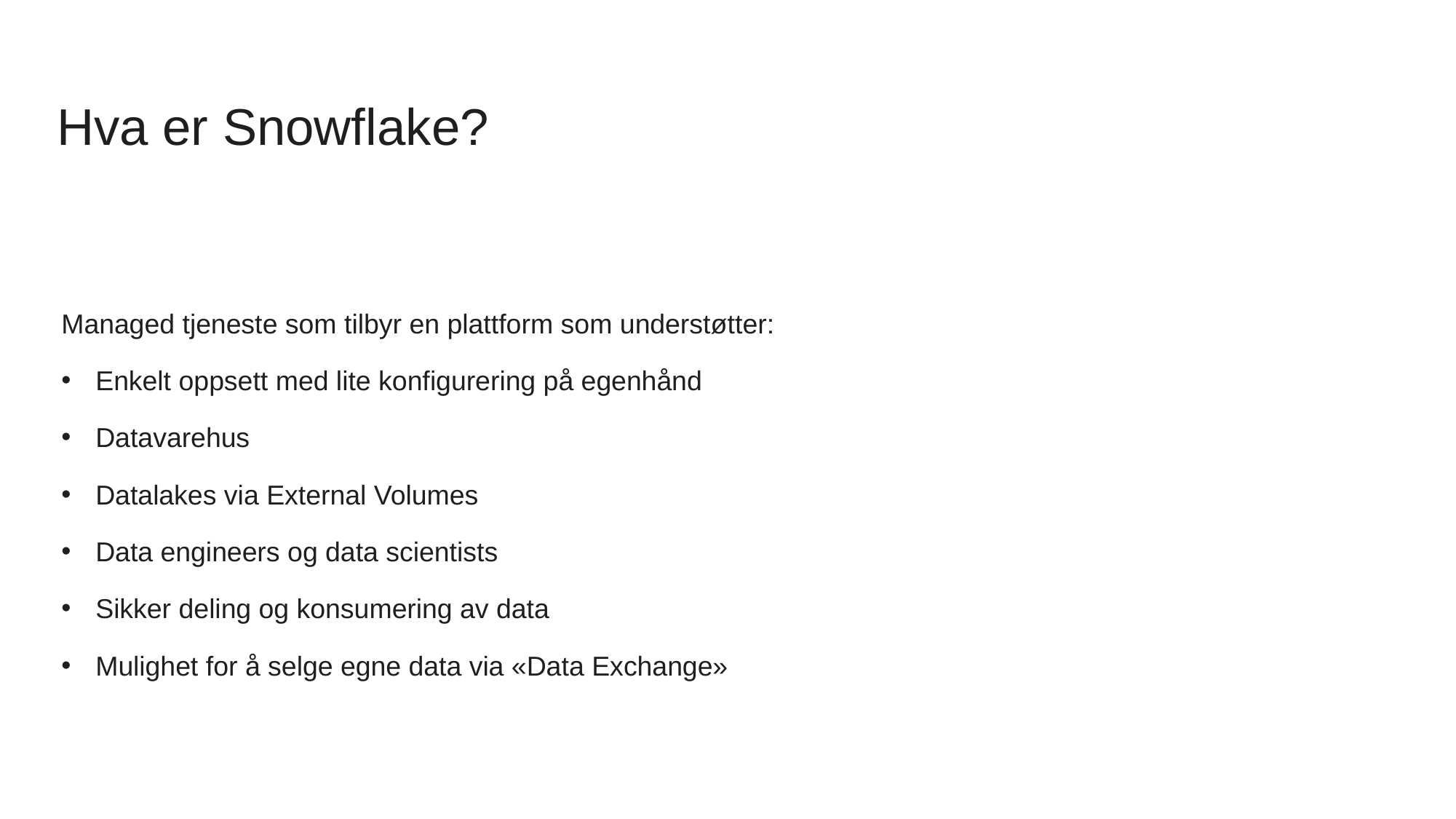

# Hva er Snowflake?
Managed tjeneste som tilbyr en plattform som understøtter:
Enkelt oppsett med lite konfigurering på egenhånd
Datavarehus
Datalakes via External Volumes
Data engineers og data scientists
Sikker deling og konsumering av data
Mulighet for å selge egne data via «Data Exchange»